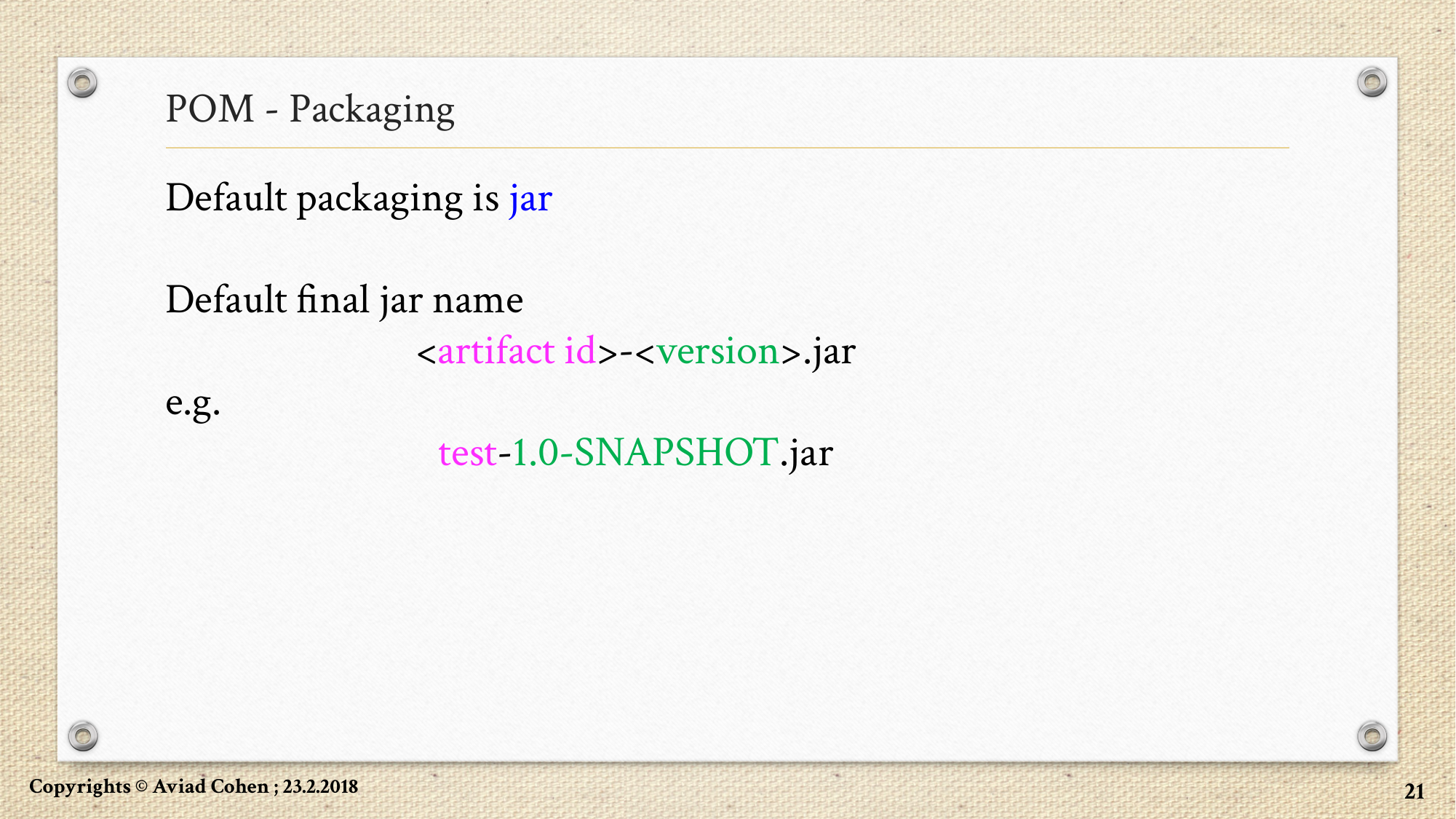

# POM - Packaging
Default packaging is jar

Default final jar name
<artifact id>-<version>.jar
e.g.
test-1.0-SNAPSHOT.jar
Copyrights © Aviad Cohen ; 23.2.2018
21